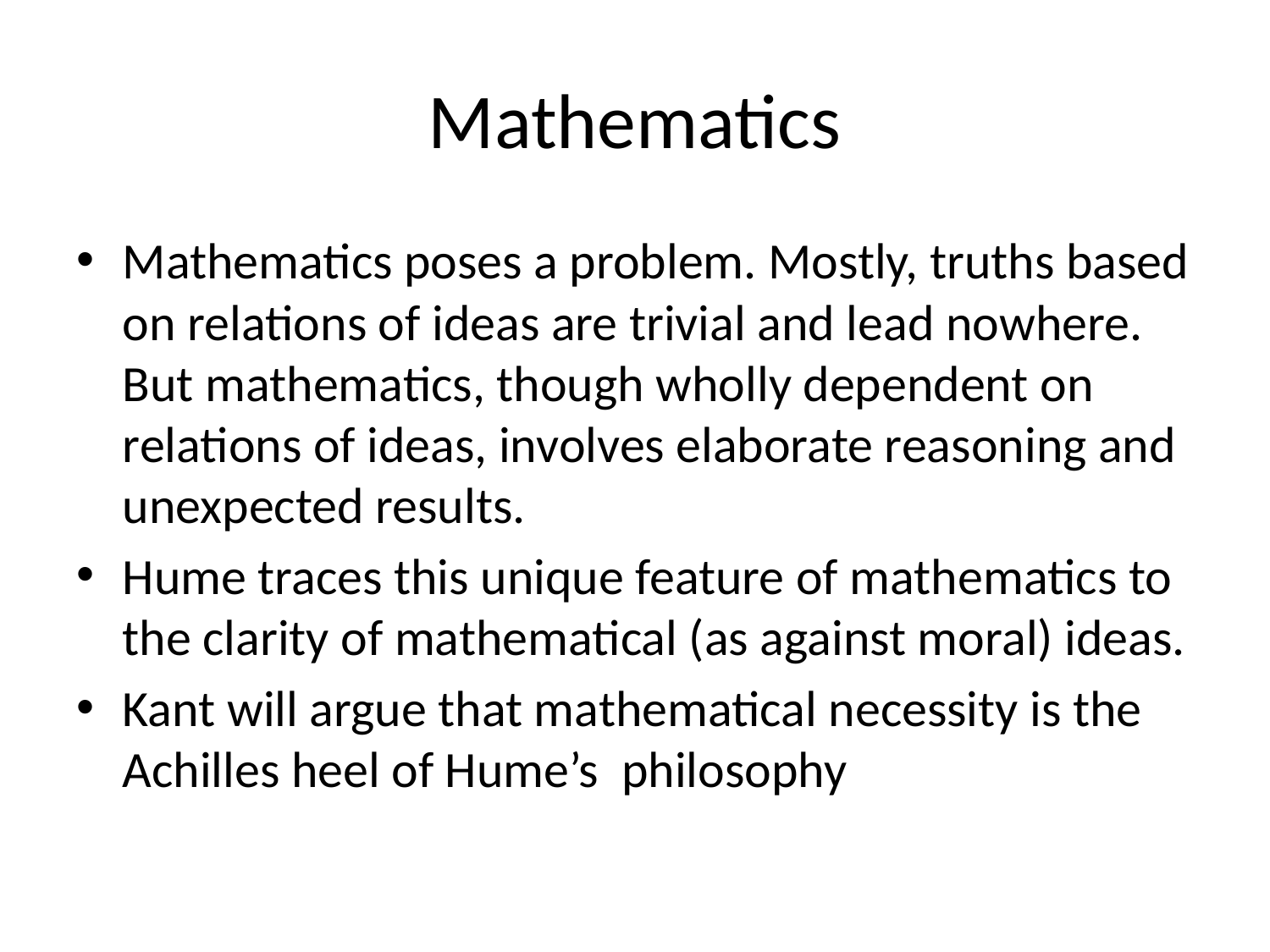

# Mathematics
Mathematics poses a problem. Mostly, truths based on relations of ideas are trivial and lead nowhere. But mathematics, though wholly dependent on relations of ideas, involves elaborate reasoning and unexpected results.
Hume traces this unique feature of mathematics to the clarity of mathematical (as against moral) ideas.
Kant will argue that mathematical necessity is the Achilles heel of Hume’s  philosophy